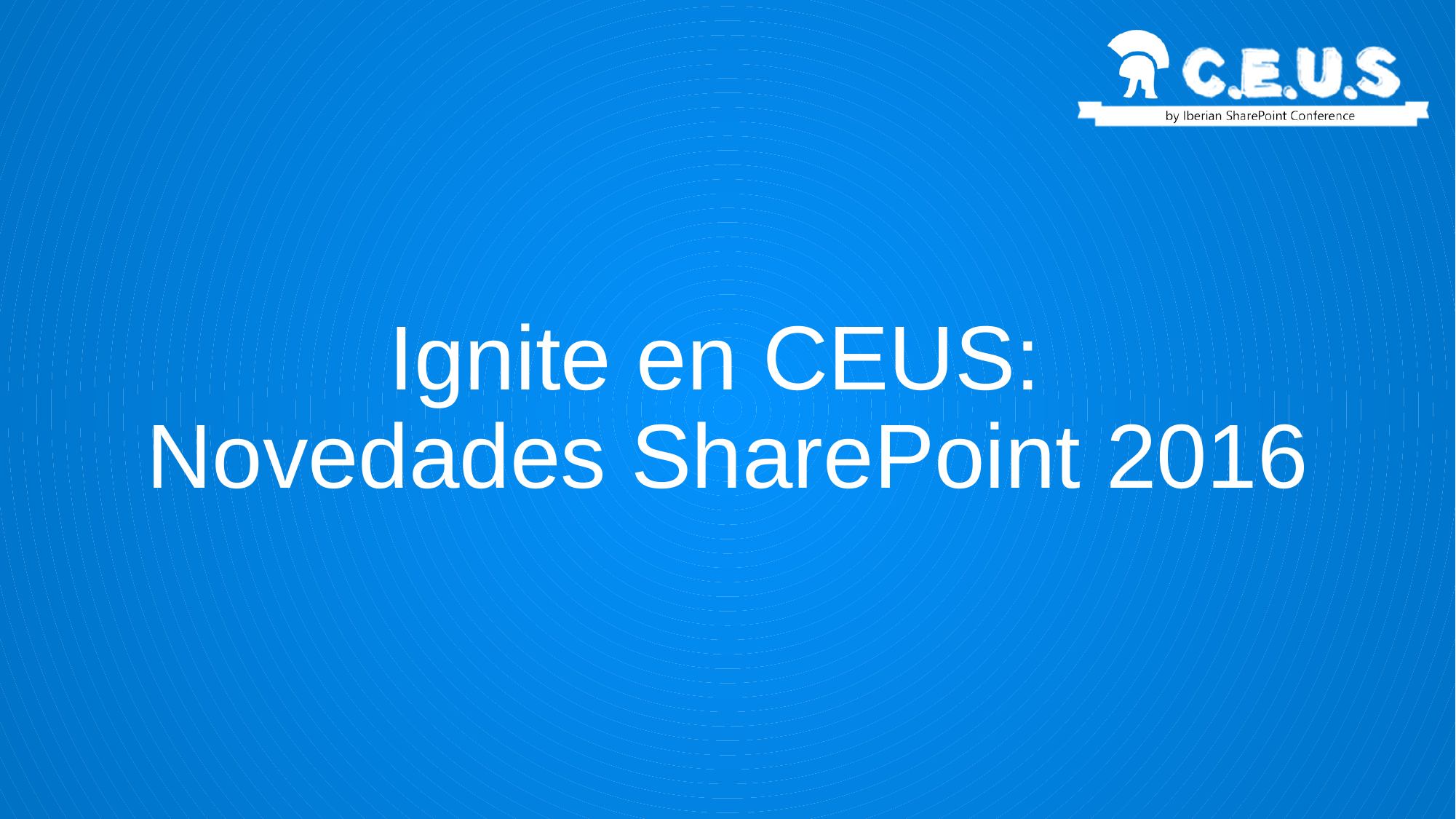

# Ignite en CEUS: Novedades SharePoint 2016